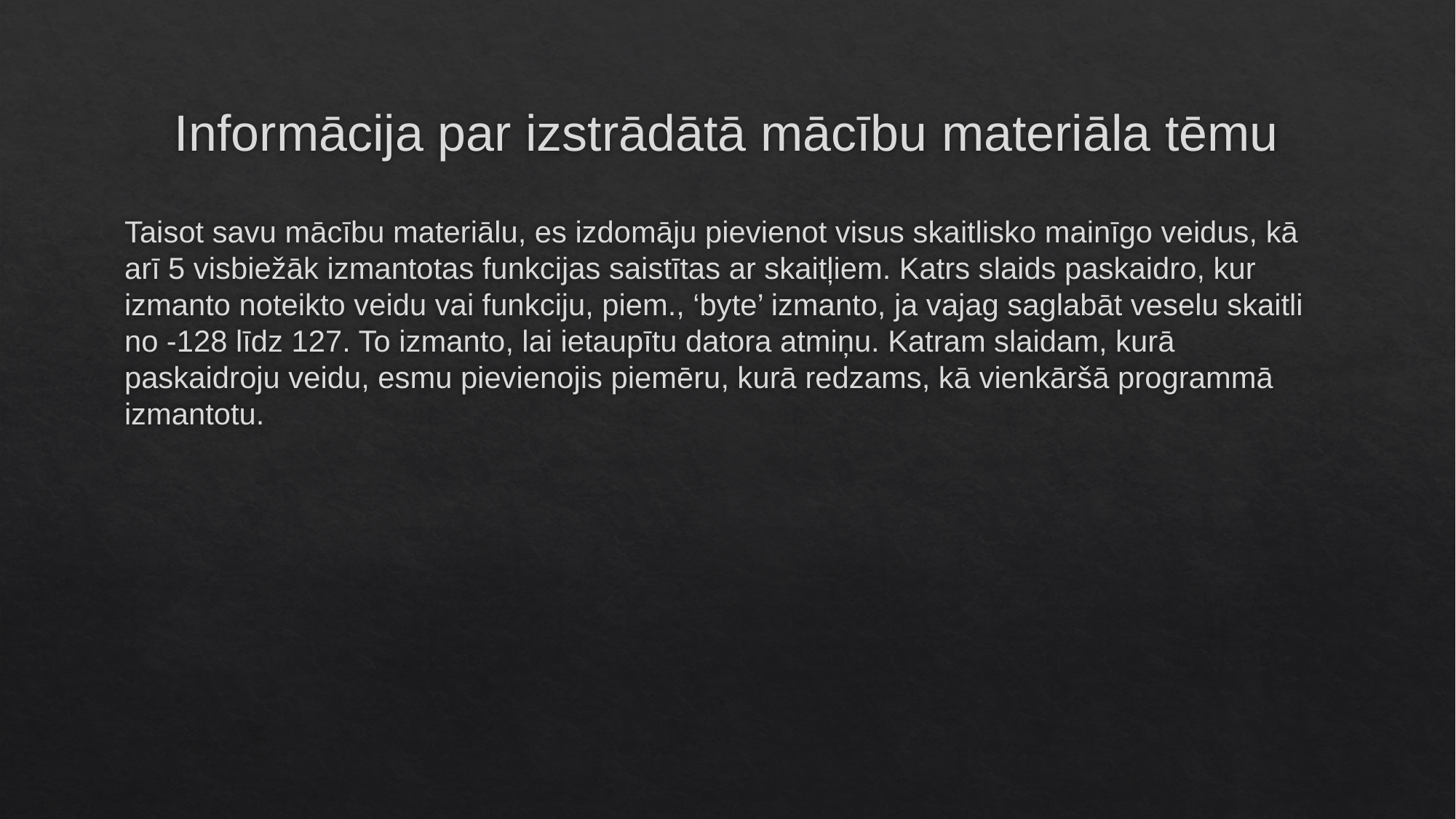

# Informācija par izstrādātā mācību materiāla tēmu
Taisot savu mācību materiālu, es izdomāju pievienot visus skaitlisko mainīgo veidus, kā arī 5 visbiežāk izmantotas funkcijas saistītas ar skaitļiem. Katrs slaids paskaidro, kur izmanto noteikto veidu vai funkciju, piem., ‘byte’ izmanto, ja vajag saglabāt veselu skaitli no -128 līdz 127. To izmanto, lai ietaupītu datora atmiņu. Katram slaidam, kurā paskaidroju veidu, esmu pievienojis piemēru, kurā redzams, kā vienkāršā programmā izmantotu.